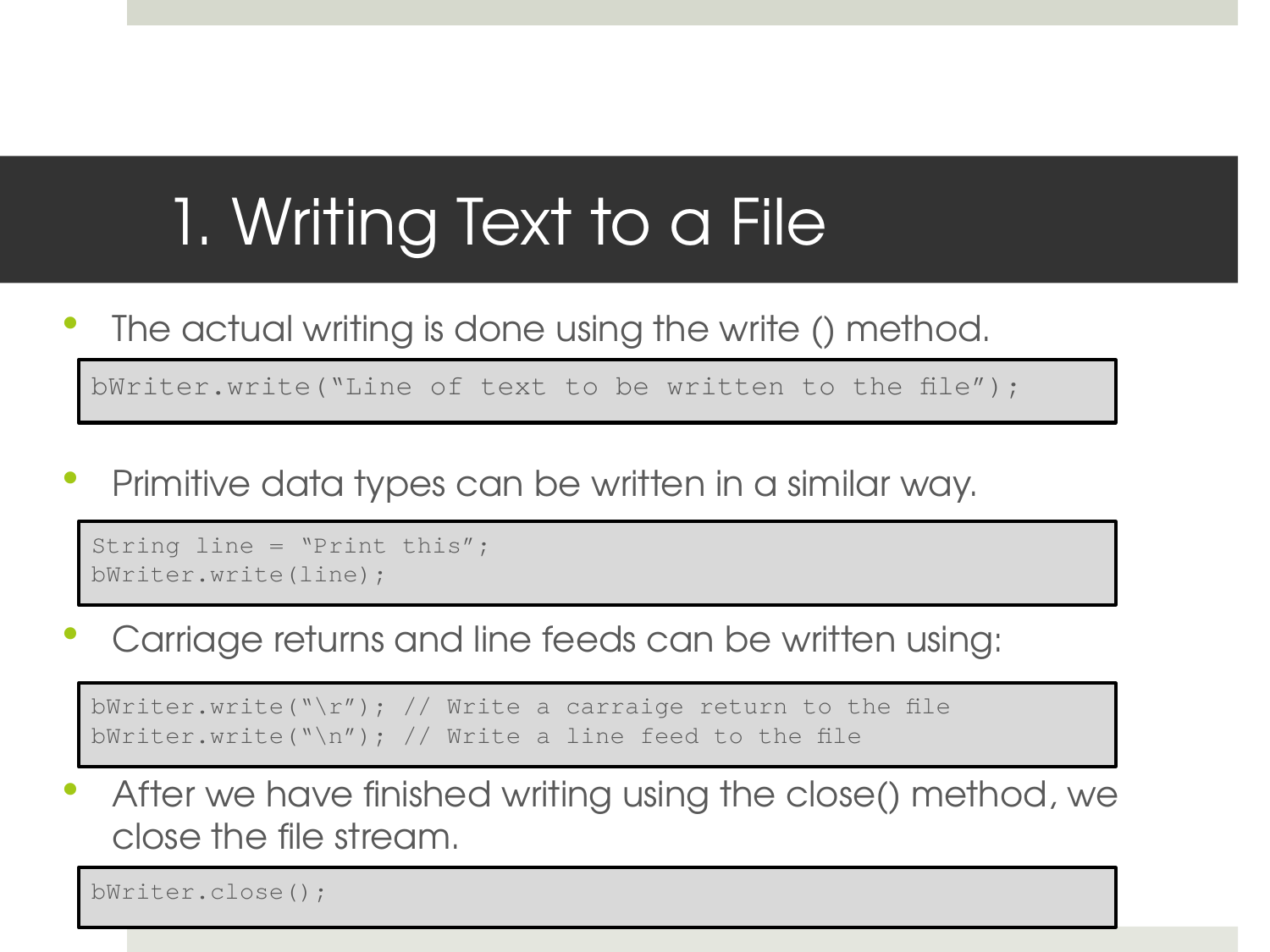

# 1. Writing Text to a File
The actual writing is done using the write () method.

Primitive data types can be written in a similar way.

Carriage returns and line feeds can be written using:

After we have finished writing using the close() method, we close the file stream.
bWriter.write(“Line of text to be written to the file”);

String line = “Print this”;
bWriter.write(line);

bWriter.write(“\r”); // Write a carraige return to the file
bWriter.write(“\n”); // Write a line feed to the file

bWriter.close();